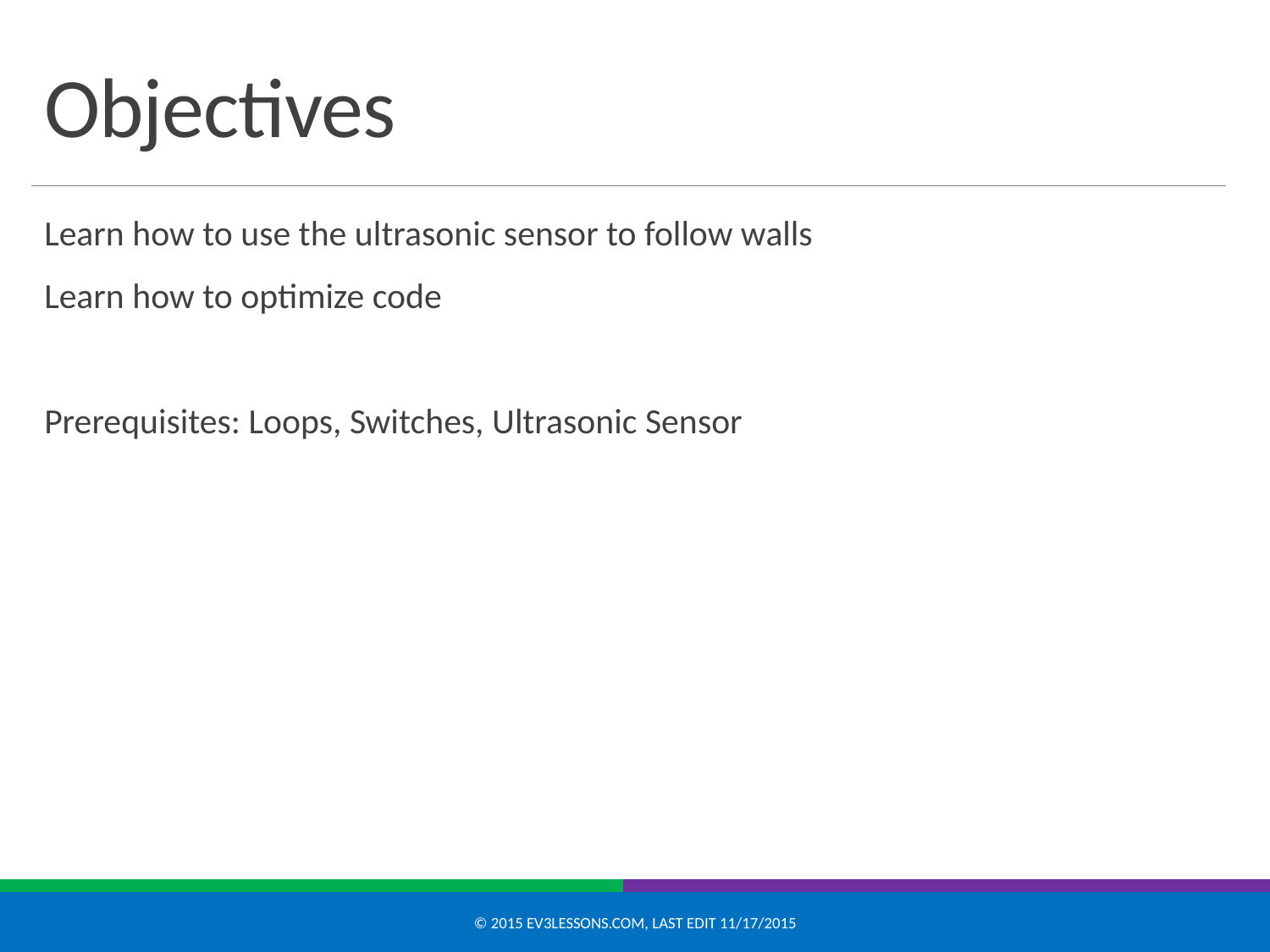

# Objectives
Learn how to use the ultrasonic sensor to follow walls
Learn how to optimize code

Prerequisites: Loops, Switches, Ultrasonic Sensor

© 2015 EV3Lessons.com, Last edit 11/17/2015